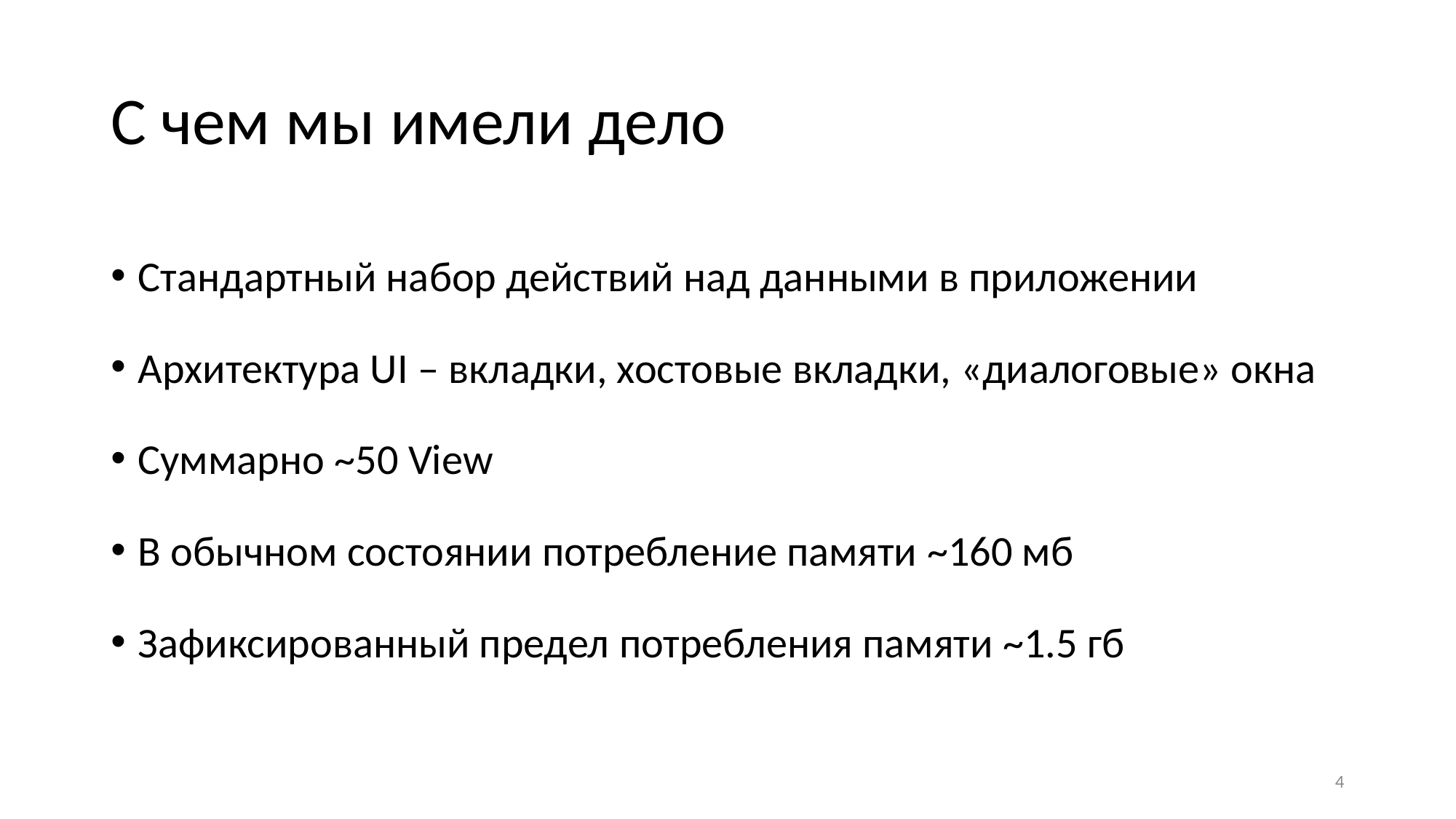

# С чем мы имели дело
Стандартный набор действий над данными в приложении
Архитектура UI – вкладки, хостовые вкладки, «диалоговые» окна
Суммарно ~50 View
В обычном состоянии потребление памяти ~160 мб
Зафиксированный предел потребления памяти ~1.5 гб

4